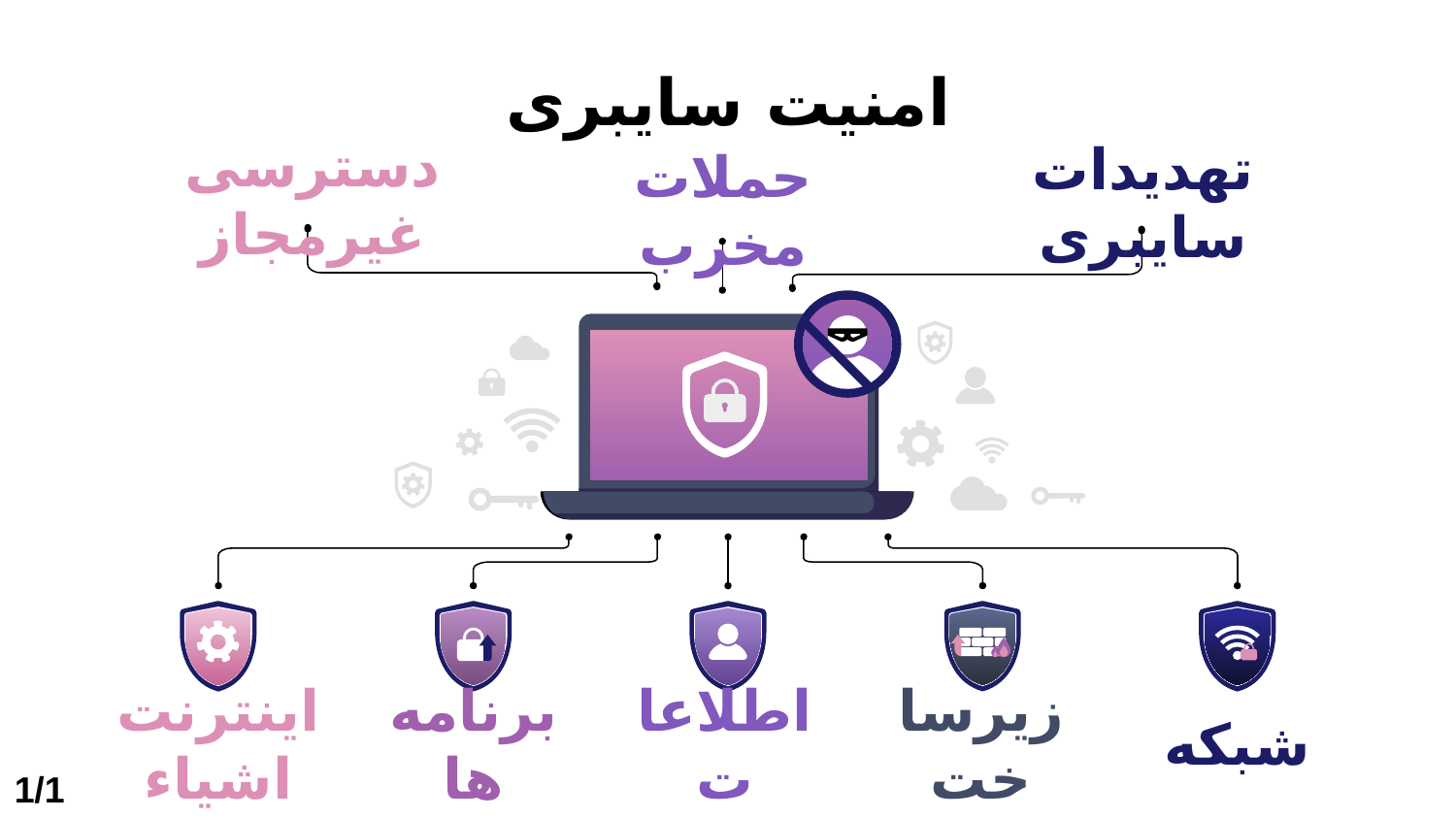

# امنیت سایبری
دسترسی غیرمجاز
تهدیدات سایبری
حملات مخرب

اینترنت اشیاء
اطلاعات
برنامه‌ها
زیرساخت
شبکه
1/15